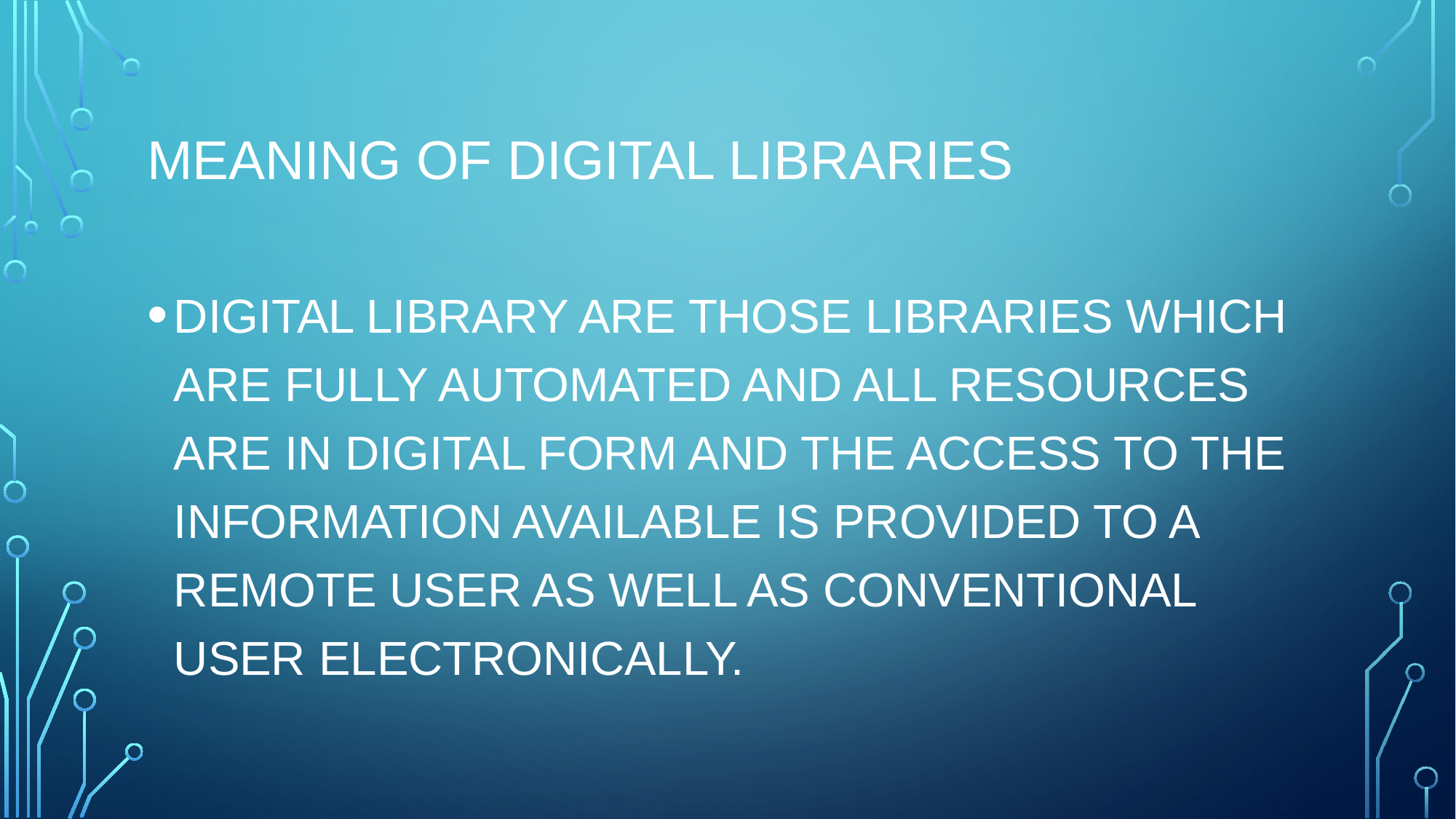

# Meaning of digital libraries
DIGITAL LIBRARY ARE THOSE LIBRARIES WHICH ARE FULLY AUTOMATED AND ALL RESOURCES ARE IN DIGITAL FORM AND THE ACCESS TO THE INFORMATION AVAILABLE IS PROVIDED TO A REMOTE USER AS WELL AS CONVENTIONAL USER ELECTRONICALLY.